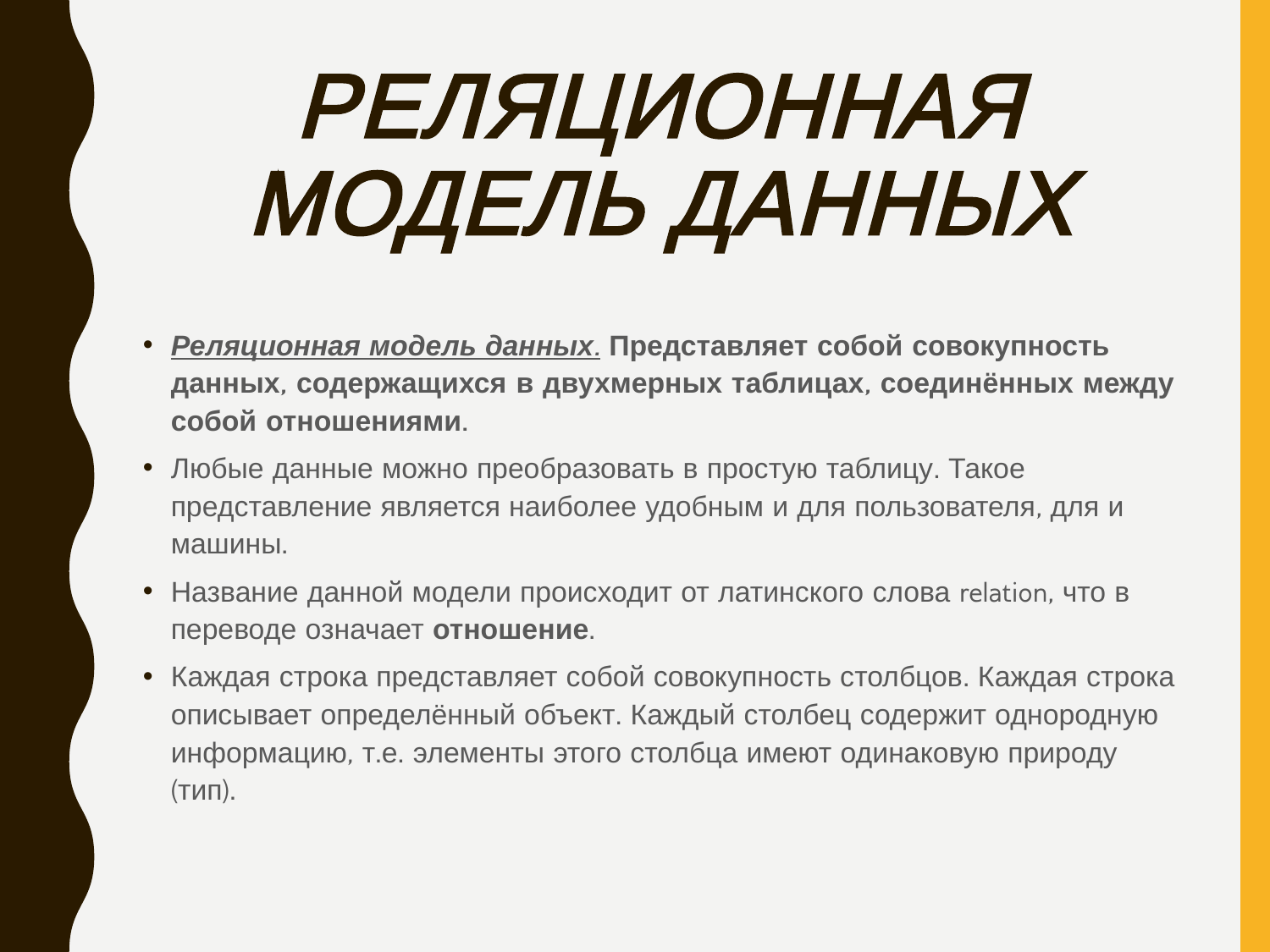

# Реляционная модель данных
Реляционная модель данных. Представляет собой совокупность данных, содержащихся в двухмерных таблицах, соединённых между собой отношениями.
Любые данные можно преобразовать в простую таблицу. Такое представление является наиболее удобным и для пользователя, для и машины.
Название данной модели происходит от латинского слова relation, что в переводе означает отношение.
Каждая строка представляет собой совокупность столбцов. Каждая строка описывает определённый объект. Каждый столбец содержит однородную информацию, т.е. элементы этого столбца имеют одинаковую природу (тип).